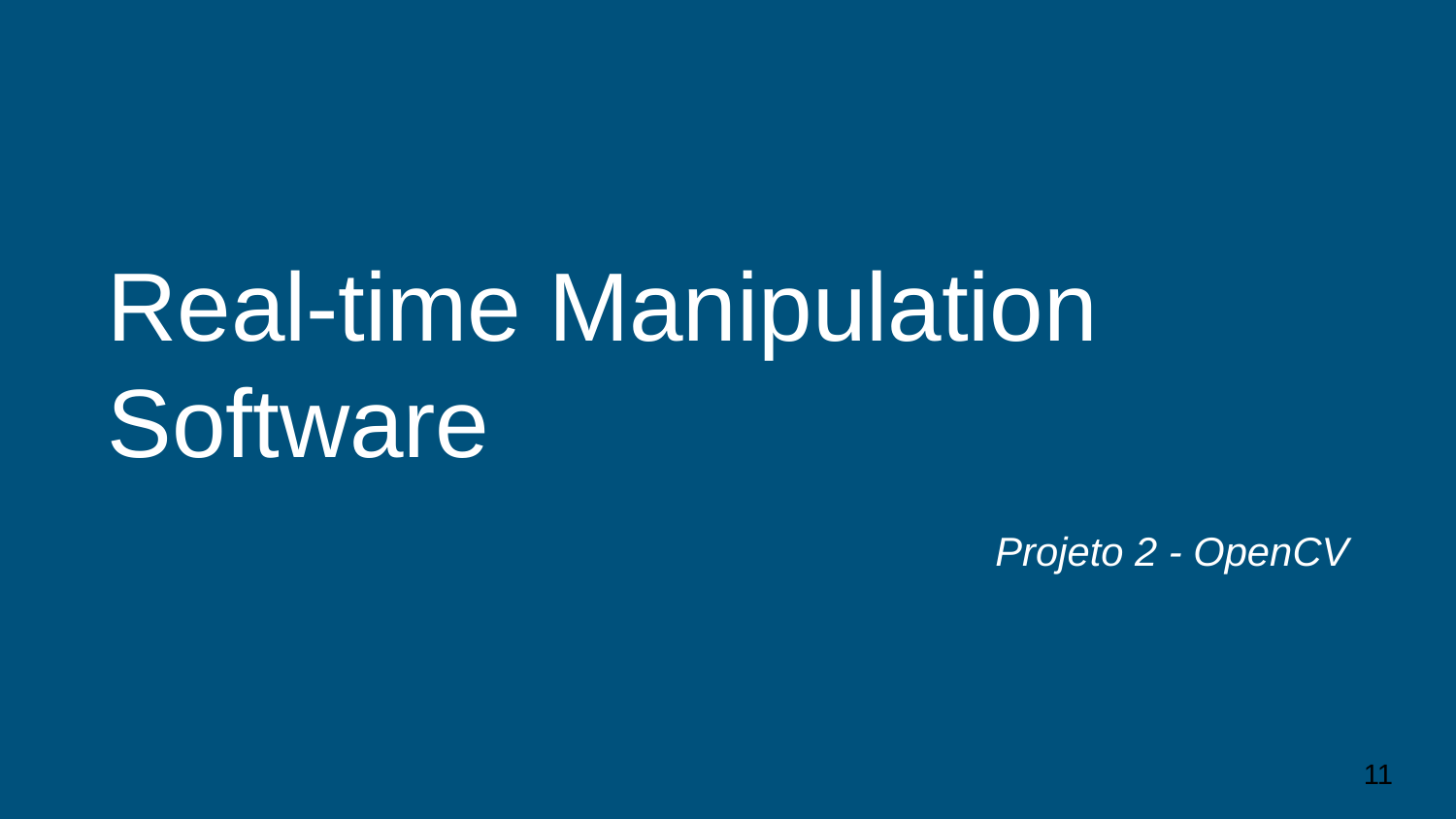

# Real-time Manipulation Software

Projeto 2 - OpenCV
11